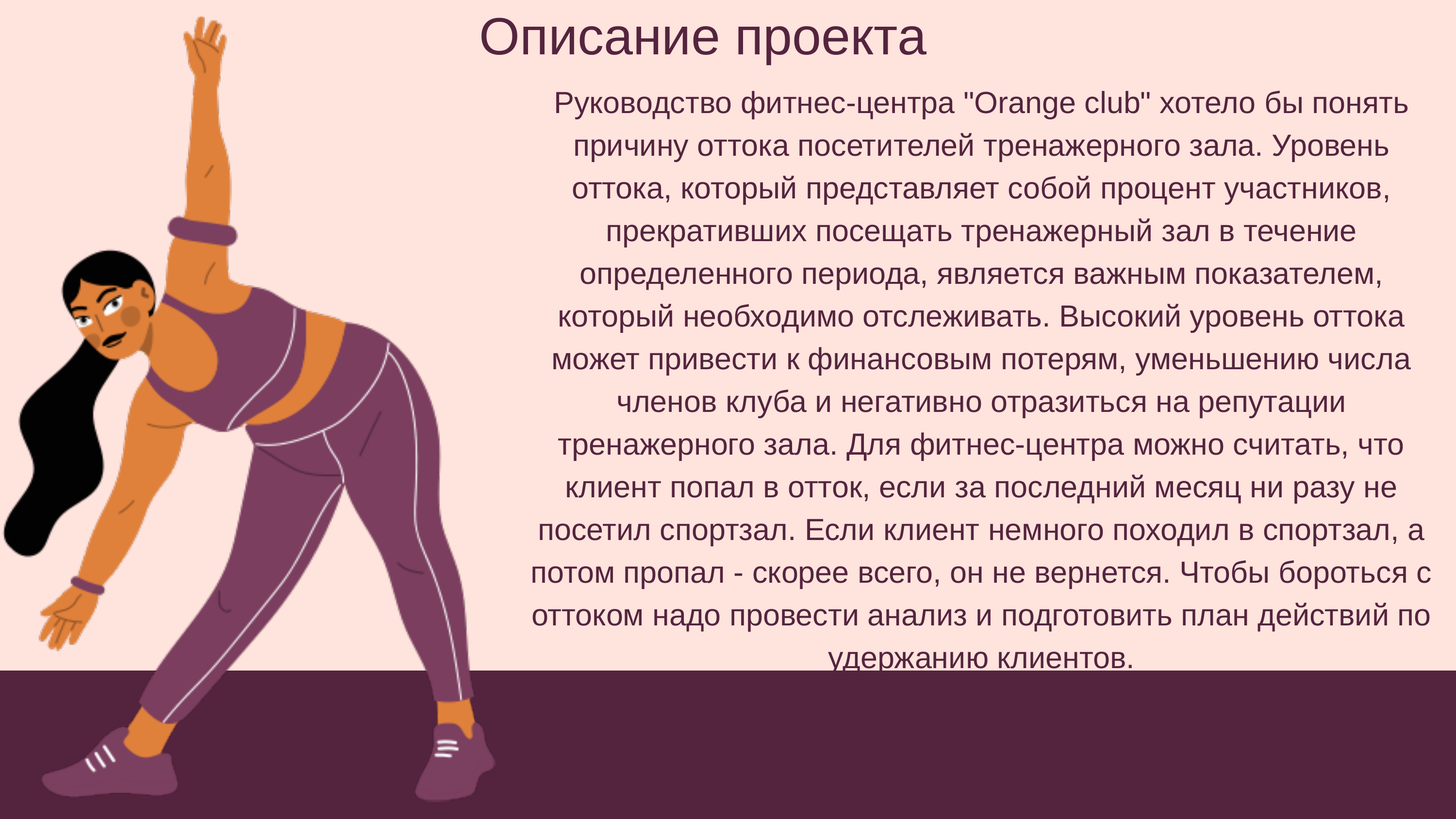

Описание проекта

Руководство фитнес-центра "Orange club" хотело бы понять причину оттока посетителей тренажерного зала. Уровень оттока, который представляет собой процент участников, прекративших посещать тренажерный зал в течение определенного периода, является важным показателем, который необходимо отслеживать. Высокий уровень оттока может привести к финансовым потерям, уменьшению числа членов клуба и негативно отразиться на репутации тренажерного зала. Для фитнес-центра можно считать, что клиент попал в отток, если за последний месяц ни разу не посетил спортзал. Если клиент немного походил в спортзал, а потом пропал - скорее всего, он не вернется. Чтобы бороться с оттоком надо провести анализ и подготовить план действий по удержанию клиентов.